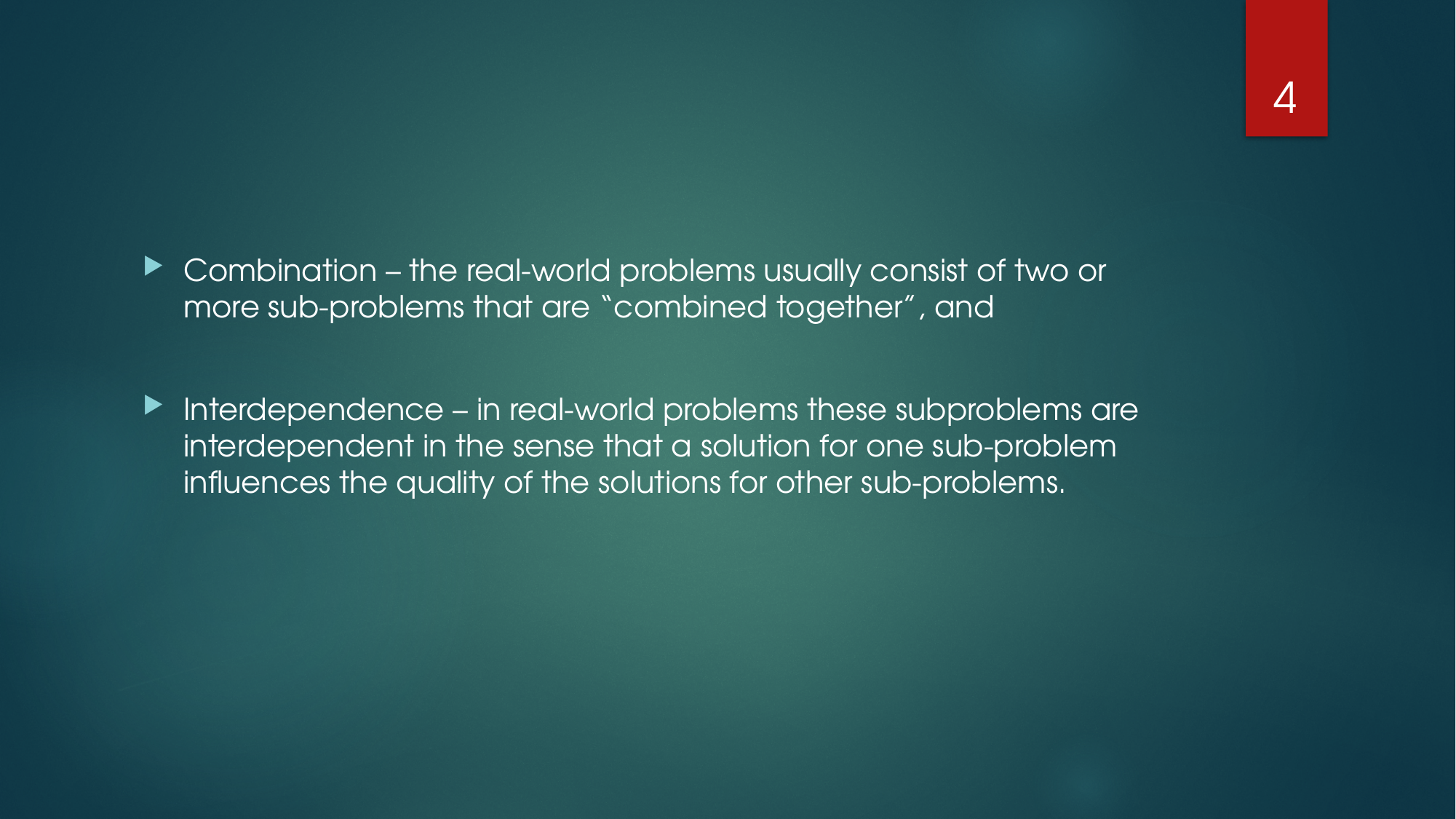

4
#
Combination – the real-world problems usually consist of two or more sub-problems that are “combined together”, and

Interdependence – in real-world problems these subproblems are interdependent in the sense that a solution for one sub-problem influences the quality of the solutions for other sub-problems.